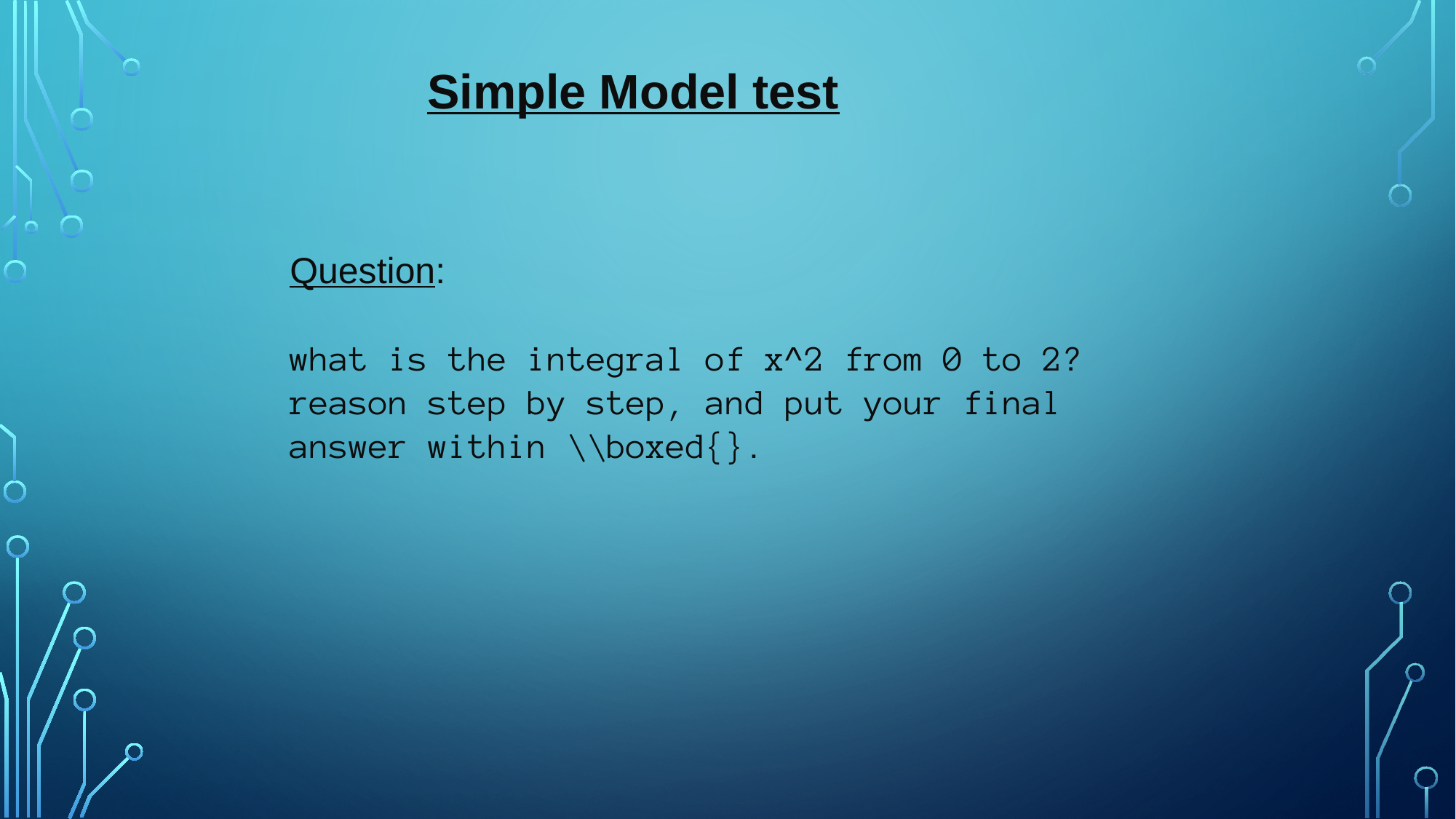

Simple Model test
Question:

what is the integral of x^2 from 0 to 2?
reason step by step, and put your final answer within \\boxed{}.